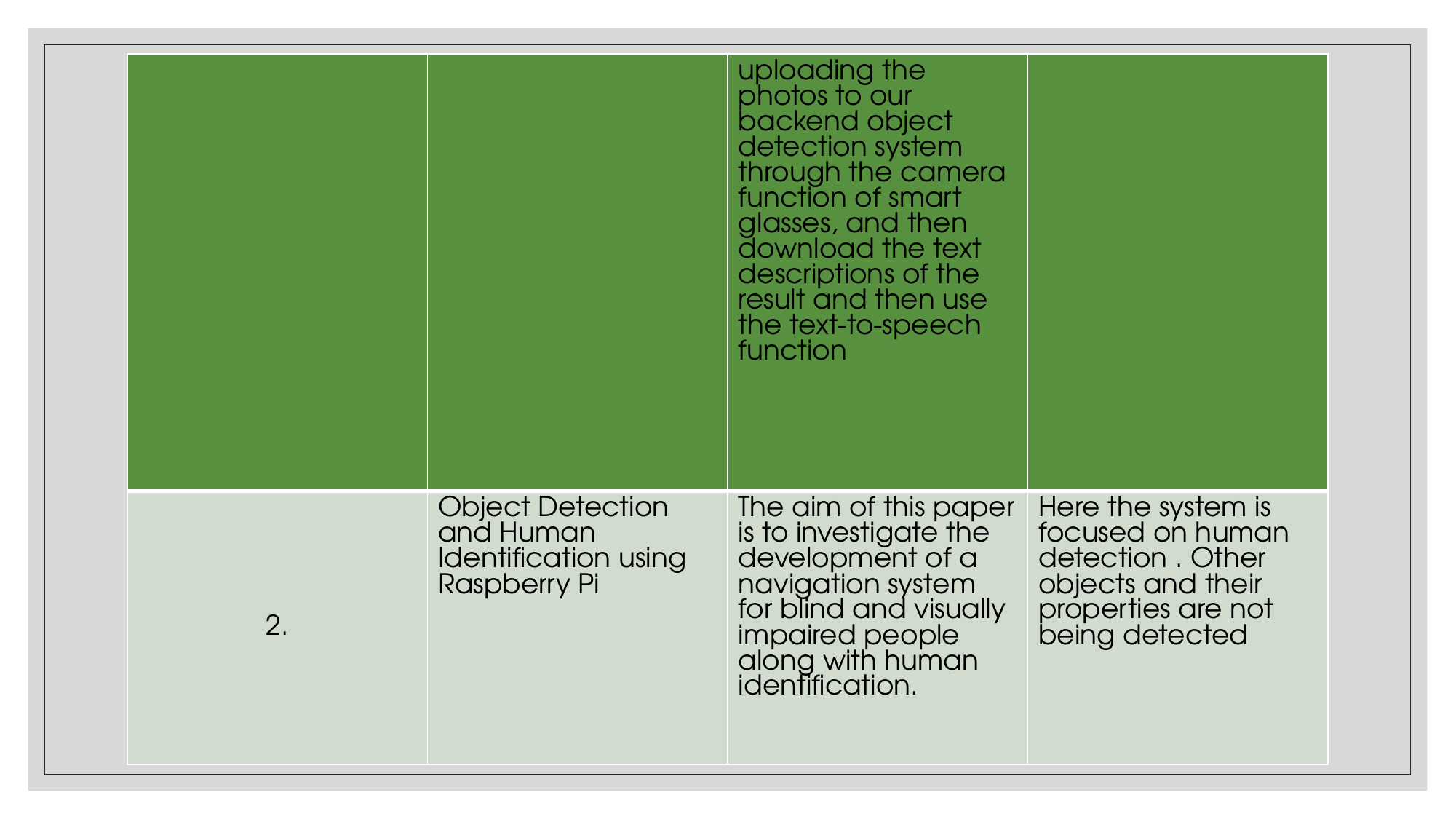

|  |  | uploading the photos to our backend object detection system through the camera function of smart glasses, and then download the text descriptions of the result and then use the text-to-speech function |  |
| --- | --- | --- | --- |
| 2. | Object Detection and Human Identification using Raspberry Pi | The aim of this paper is to investigate the development of a navigation system for blind and visually impaired people along with human identification. | Here the system is focused on human detection . Other objects and their properties are not being detected |